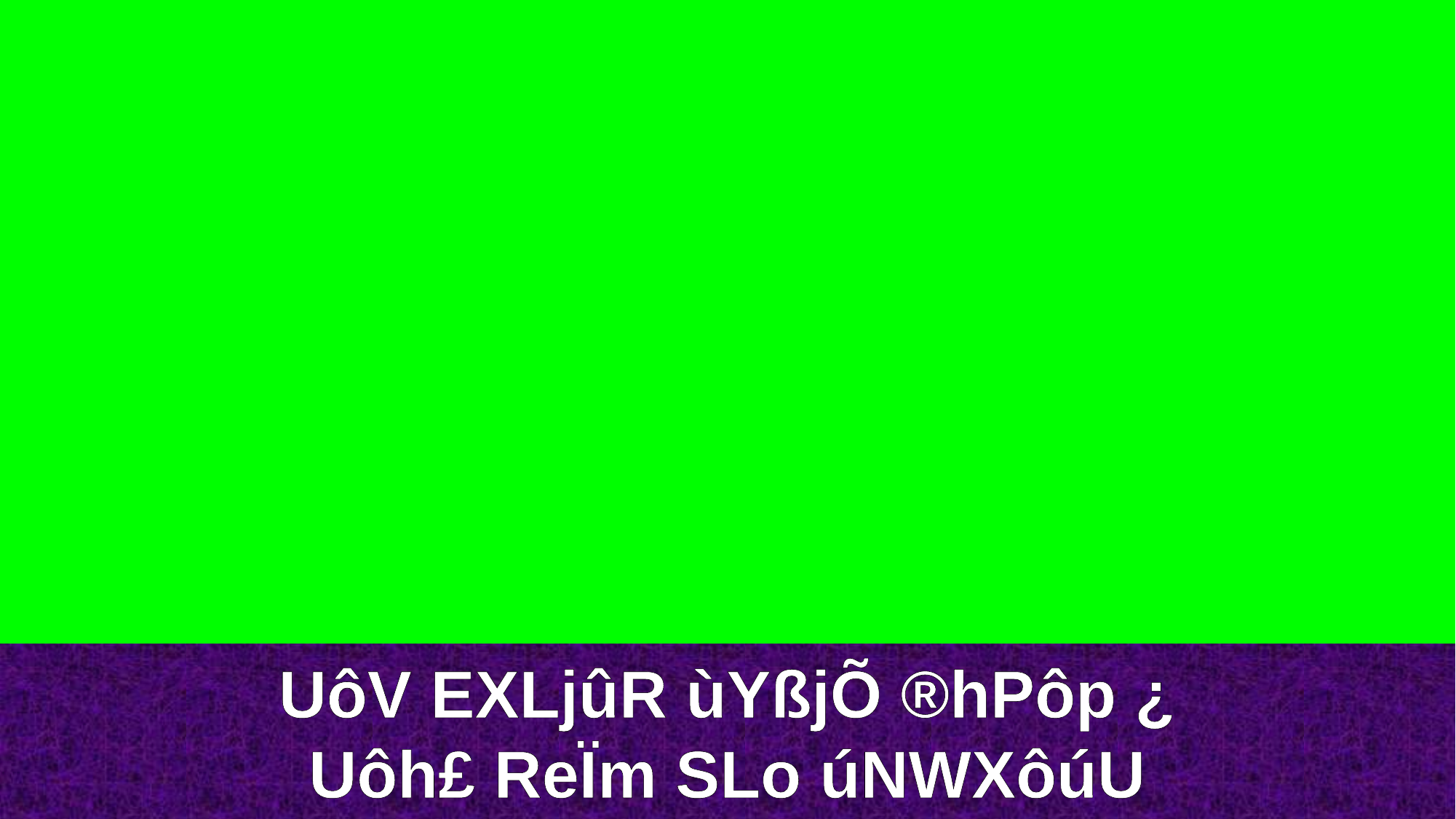

UôV EXLjûR ùYßjÕ ®hPôp ¿
Uôh£ ReÏm SLo úNWXôúU